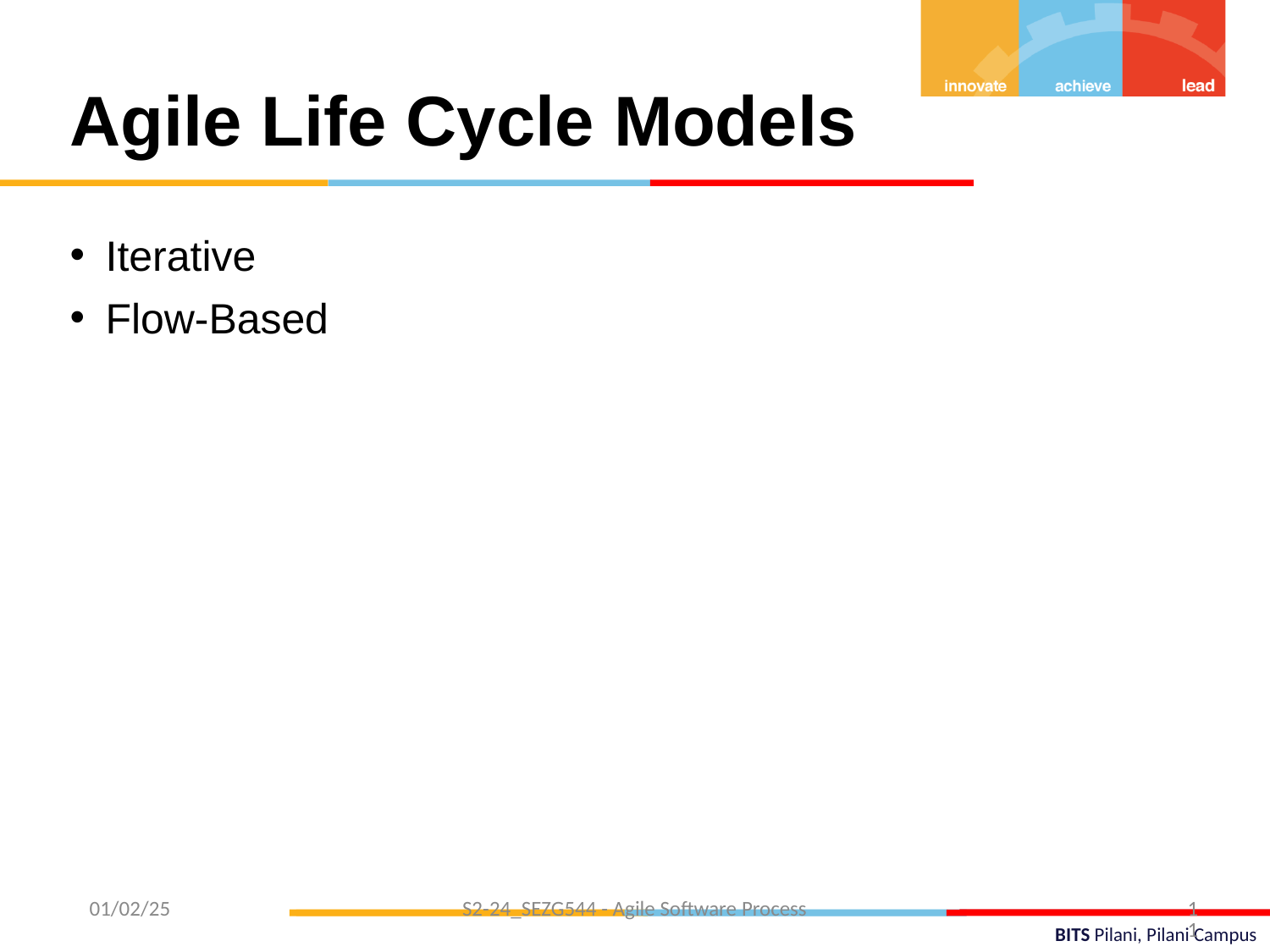

Agile Life Cycle Models
Iterative
Flow-Based
   01/02/25
S2-24_SEZG544 - Agile Software Process
11